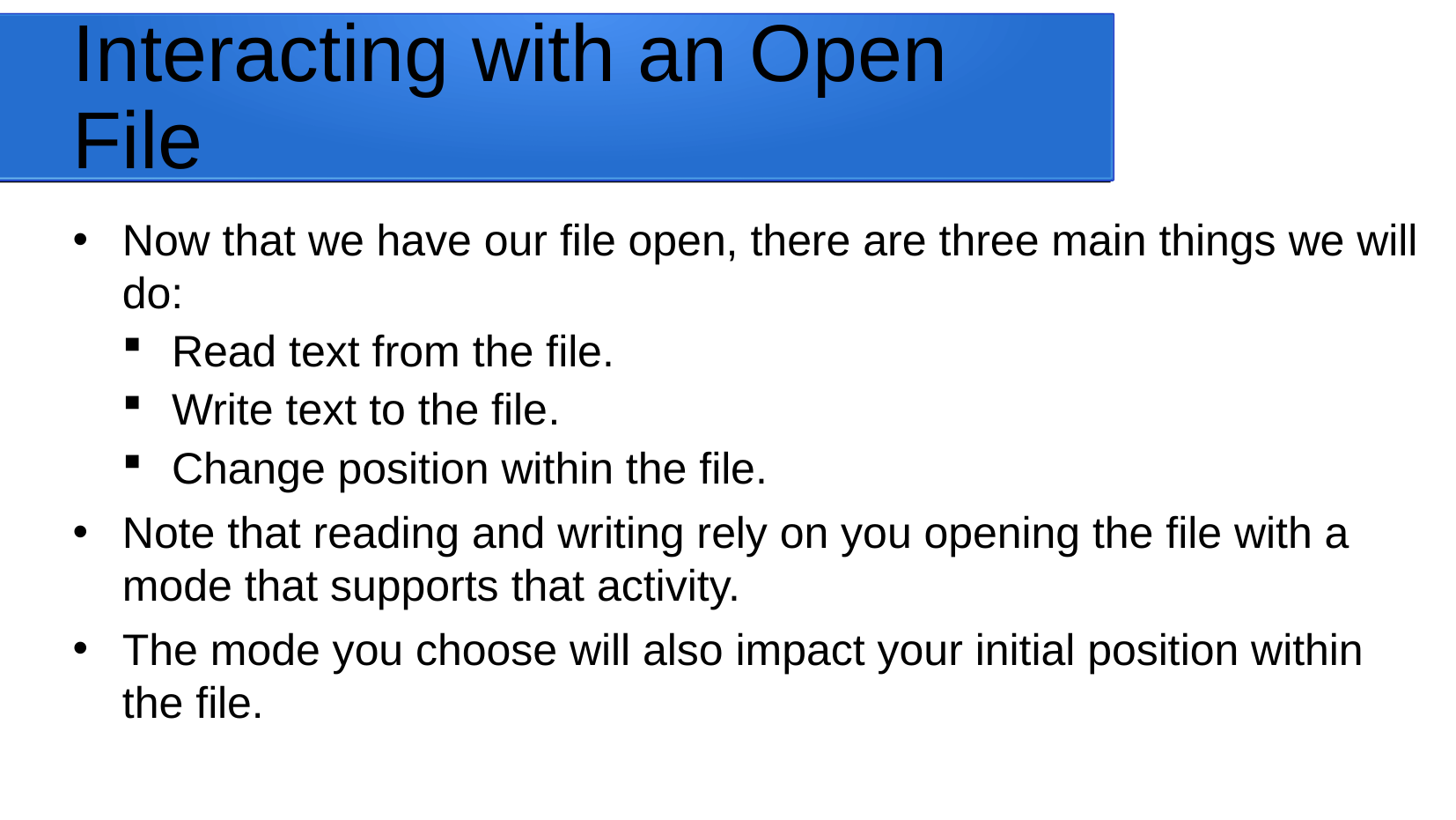

# Interacting with an Open File
Now that we have our file open, there are three main things we will do:
Read text from the file.
Write text to the file.
Change position within the file.
Note that reading and writing rely on you opening the file with a mode that supports that activity.
The mode you choose will also impact your initial position within the file.